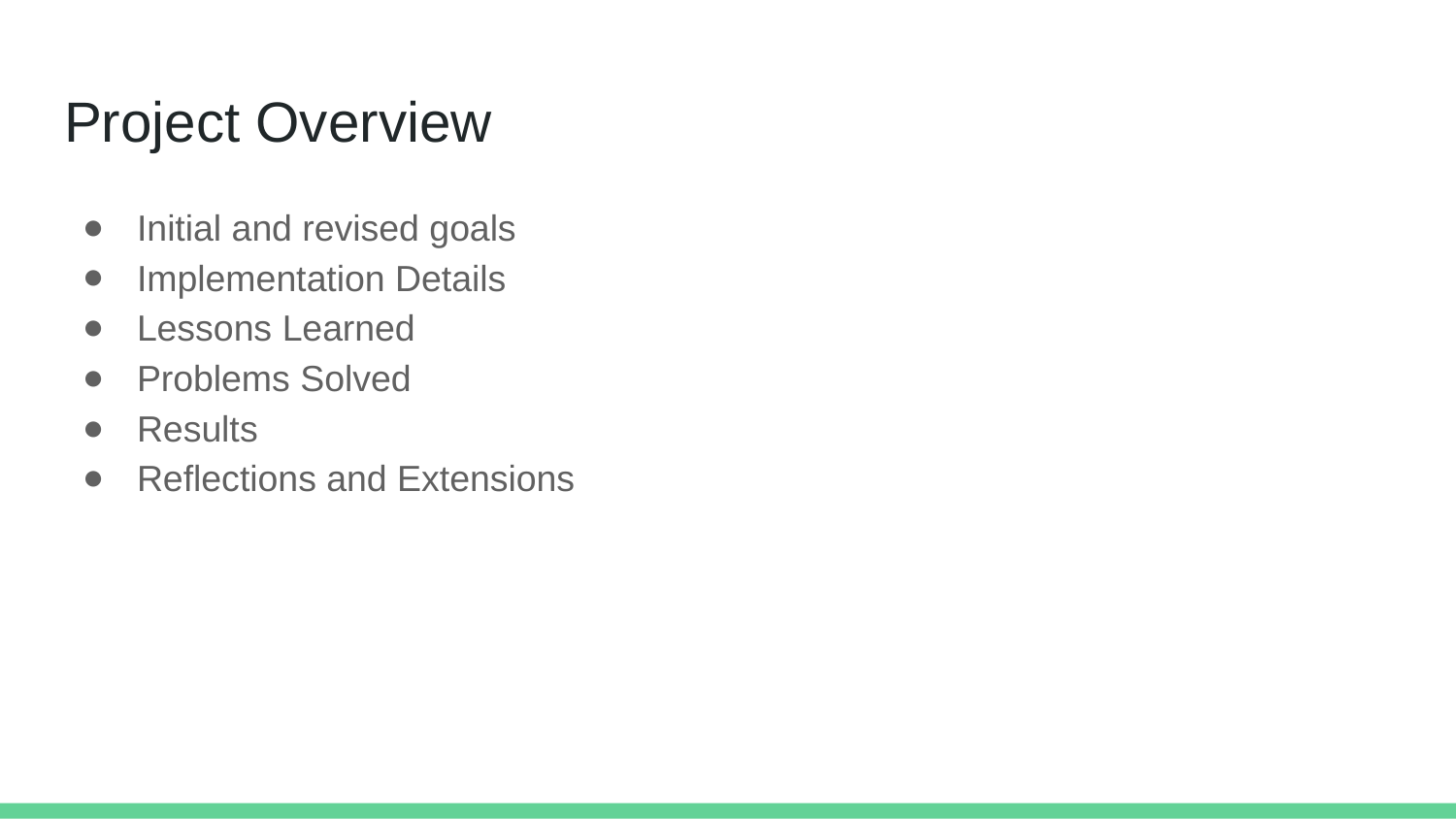

# Project Overview
Initial and revised goals
Implementation Details
Lessons Learned
Problems Solved
Results
Reflections and Extensions